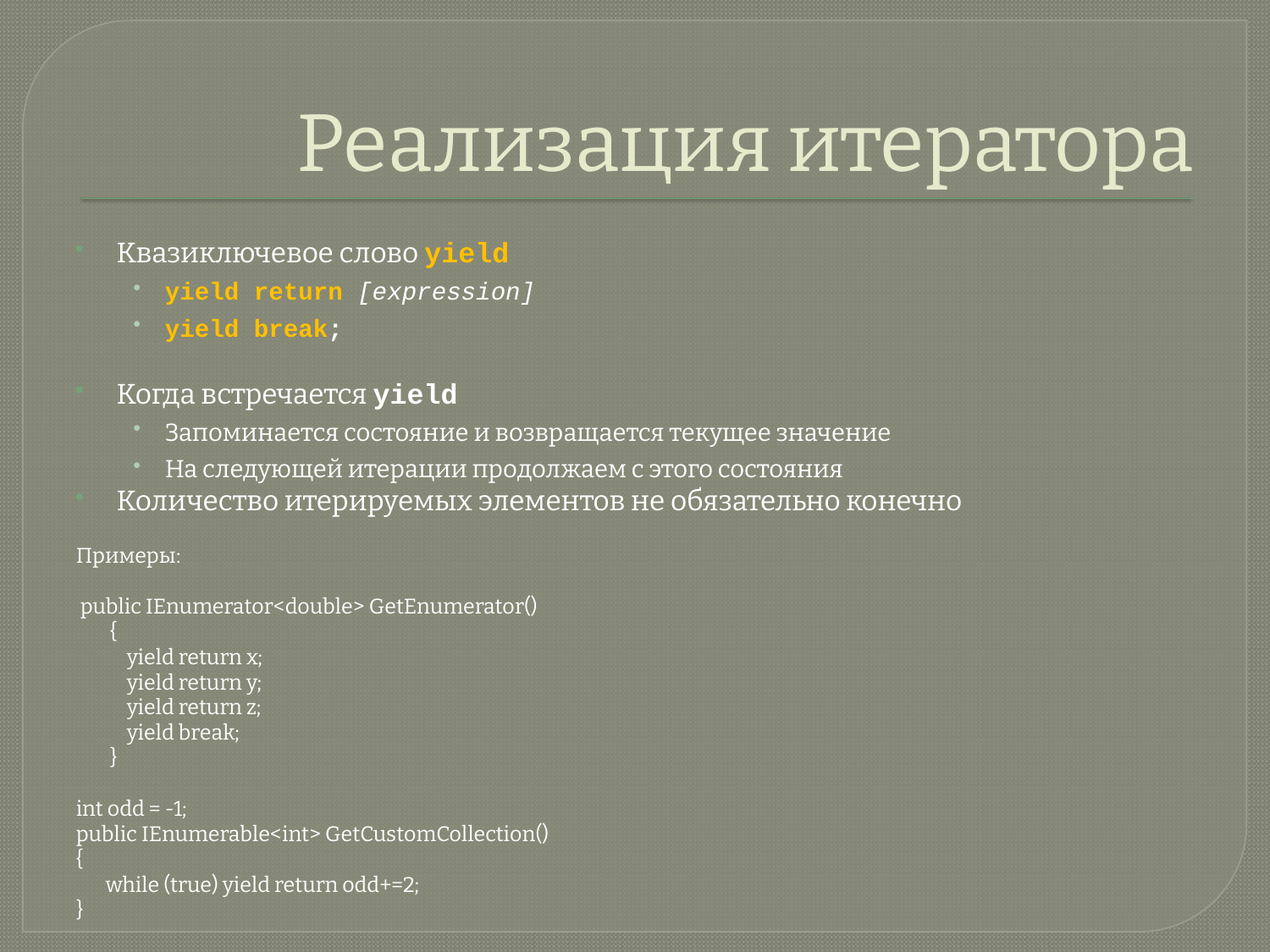

# Реализация итератора
Квазиключевое слово yield
yield return [expression]
yield break;

Когда встречается yield
Запоминается состояние и возвращается текущее значение
На следующей итерации продолжаем с этого состояния
Количество итерируемых элементов не обязательно конечно

Примеры:

 public IEnumerator<double> GetEnumerator()
        {
            yield return x;
            yield return y;
            yield return z;
            yield break;
        }

int odd = -1;
public IEnumerable<int> GetCustomCollection()
{
       while (true) yield return odd+=2;
}